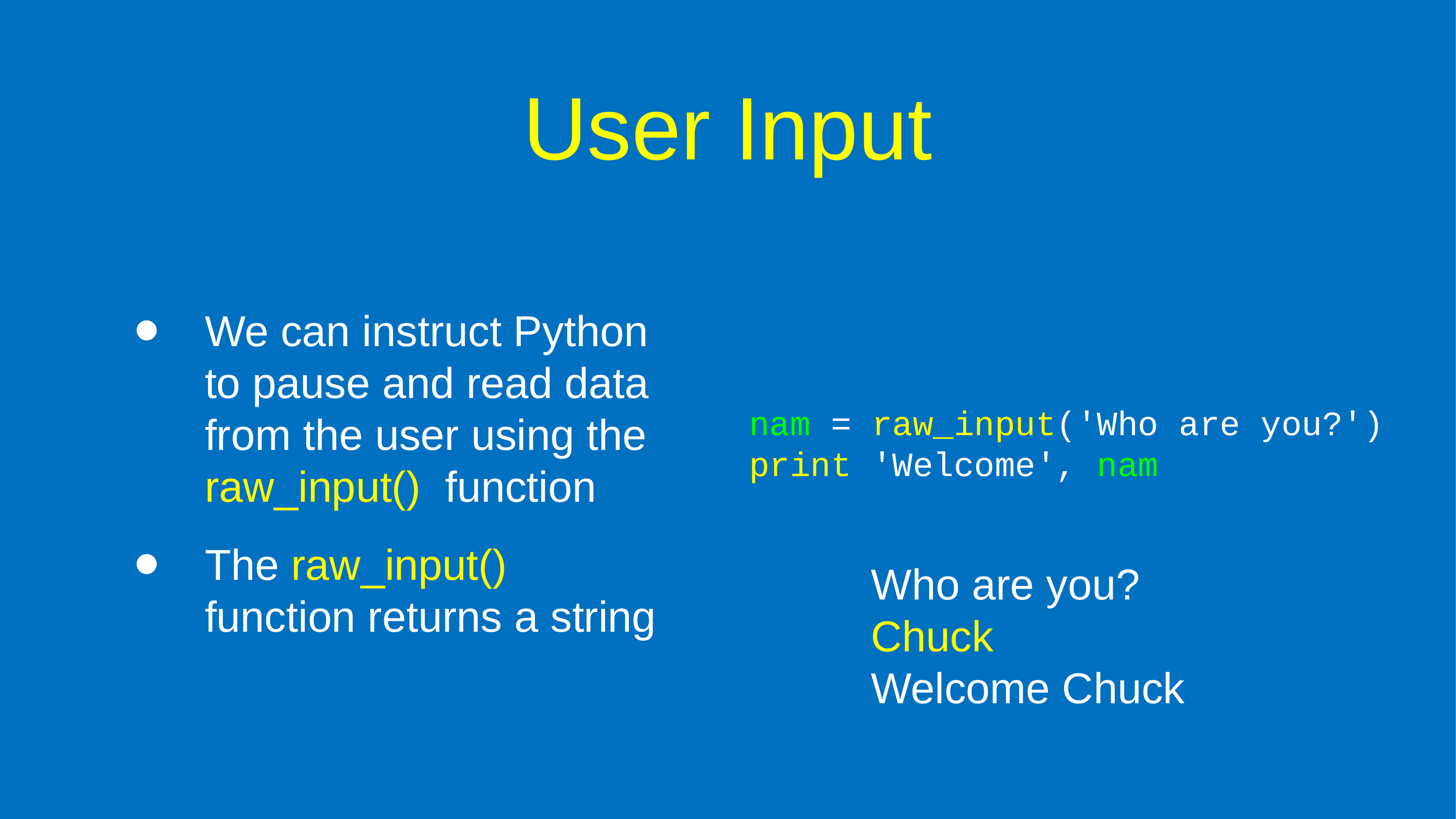

# User Input
We can instruct Python to pause and read data from the user using the raw_input()  function
The raw_input()  function returns a string
nam = raw_input('Who are you?')
print 'Welcome', nam
Who are you? Chuck
Welcome Chuck